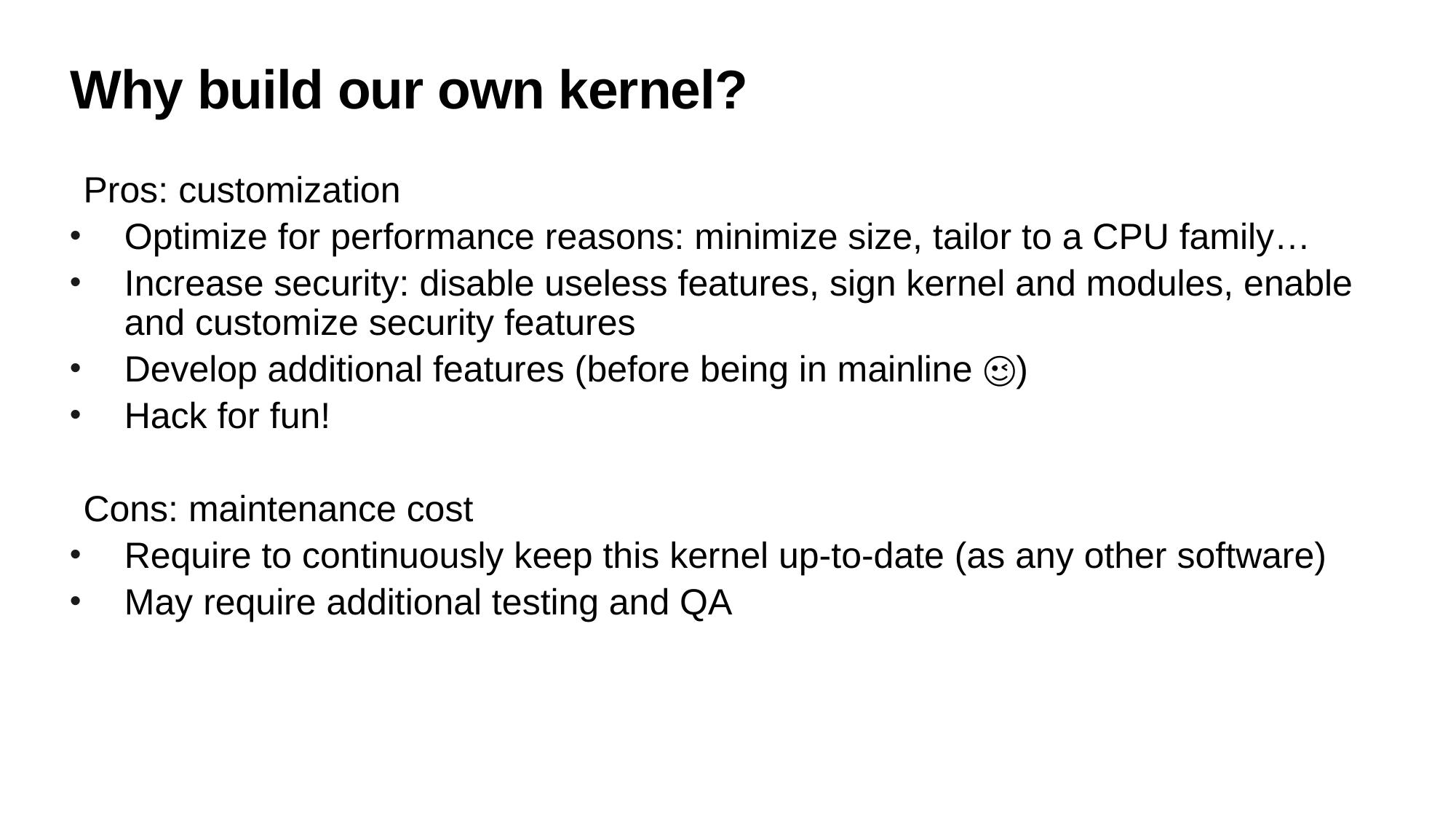

# Why build our own kernel?
Pros: customization
Optimize for performance reasons: minimize size, tailor to a CPU family…
Increase security: disable useless features, sign kernel and modules, enable and customize security features
Develop additional features (before being in mainline 😉)
Hack for fun!

Cons: maintenance cost
Require to continuously keep this kernel up-to-date (as any other software)
May require additional testing and QA